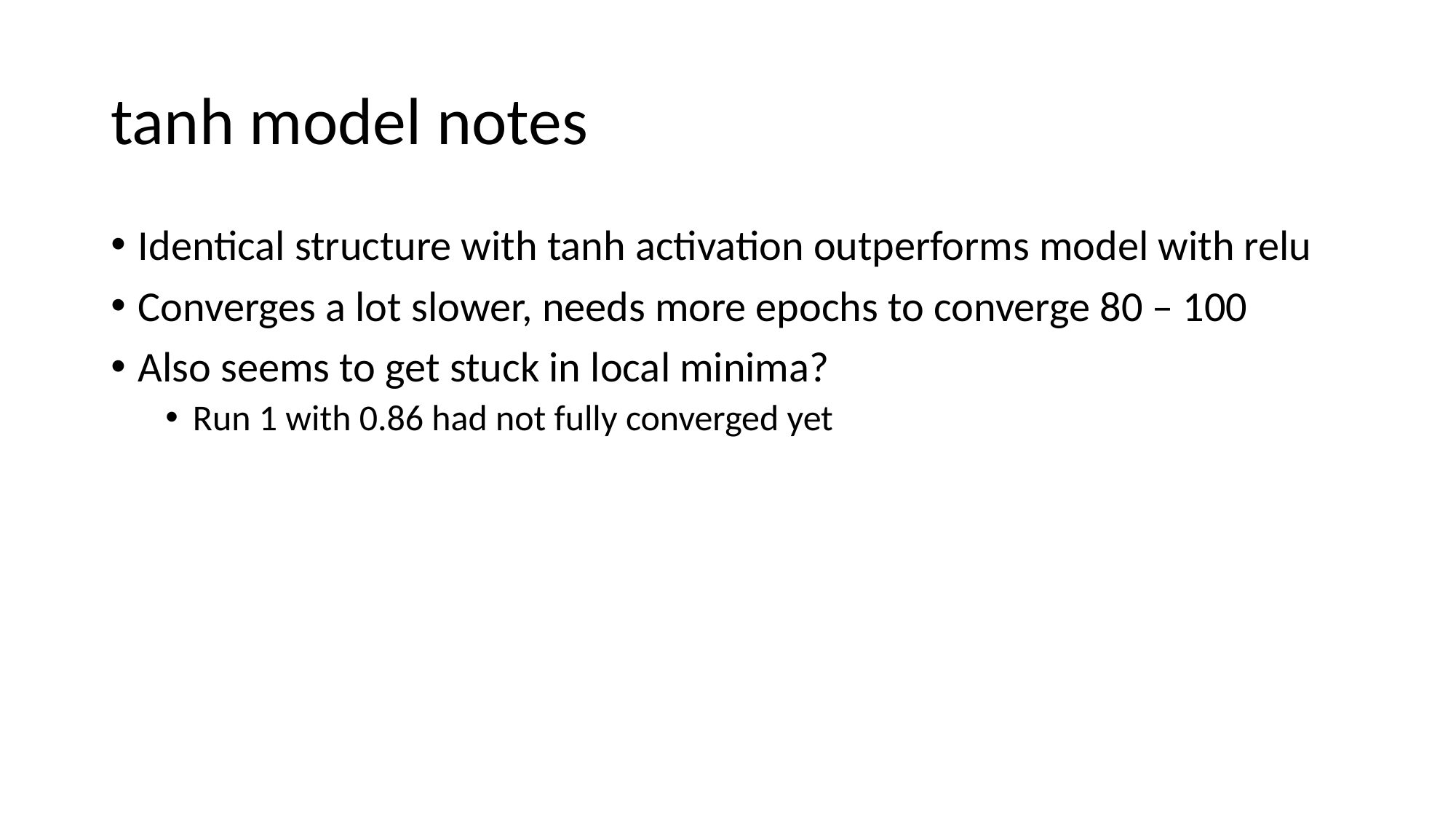

# tanh model notes
Identical structure with tanh activation outperforms model with relu
Converges a lot slower, needs more epochs to converge 80 – 100
Also seems to get stuck in local minima?
Run 1 with 0.86 had not fully converged yet